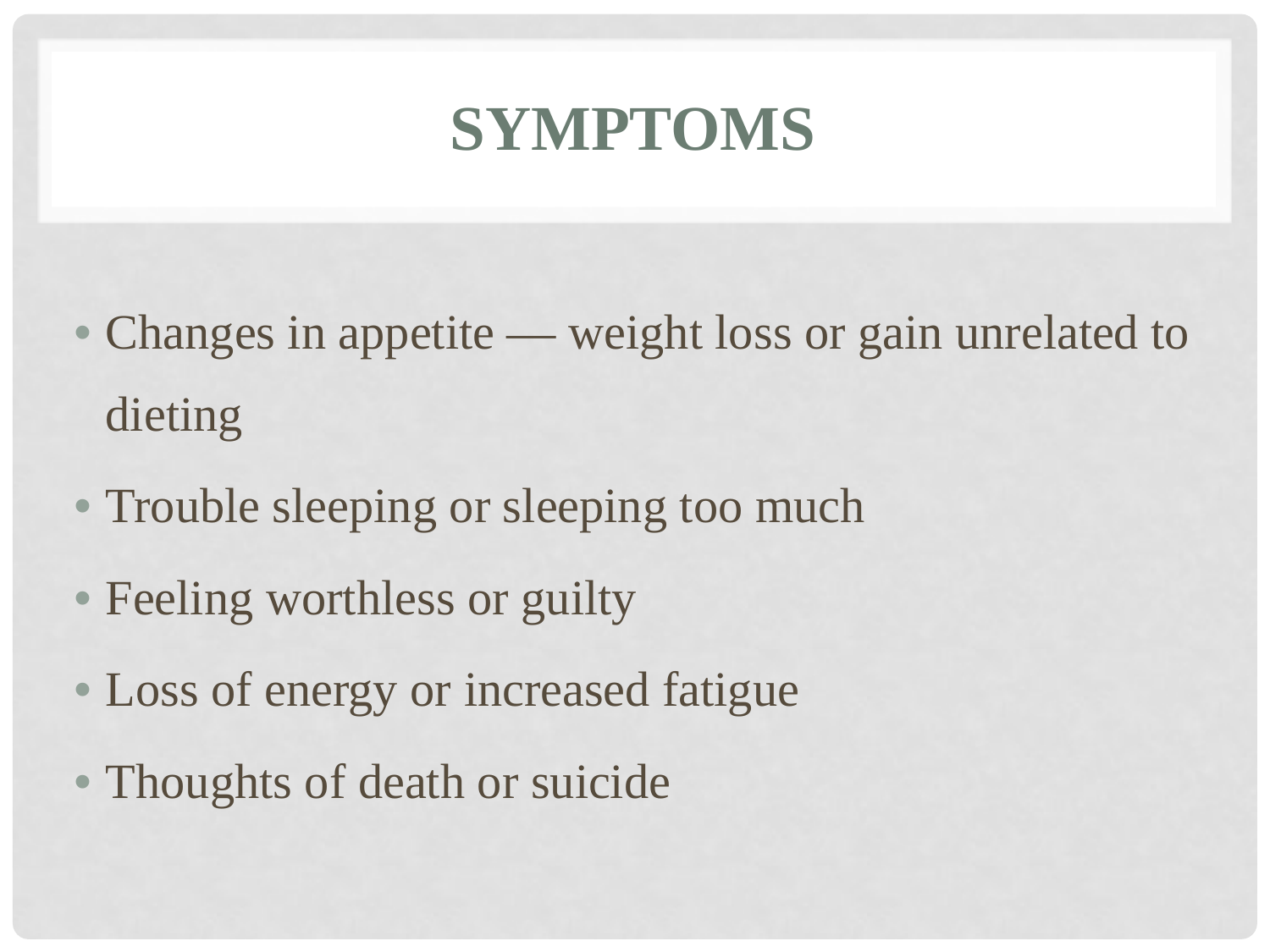

# SYMPTOMS
Changes in appetite — weight loss or gain unrelated to dieting
Trouble sleeping or sleeping too much
Feeling worthless or guilty
Loss of energy or increased fatigue
Thoughts of death or suicide